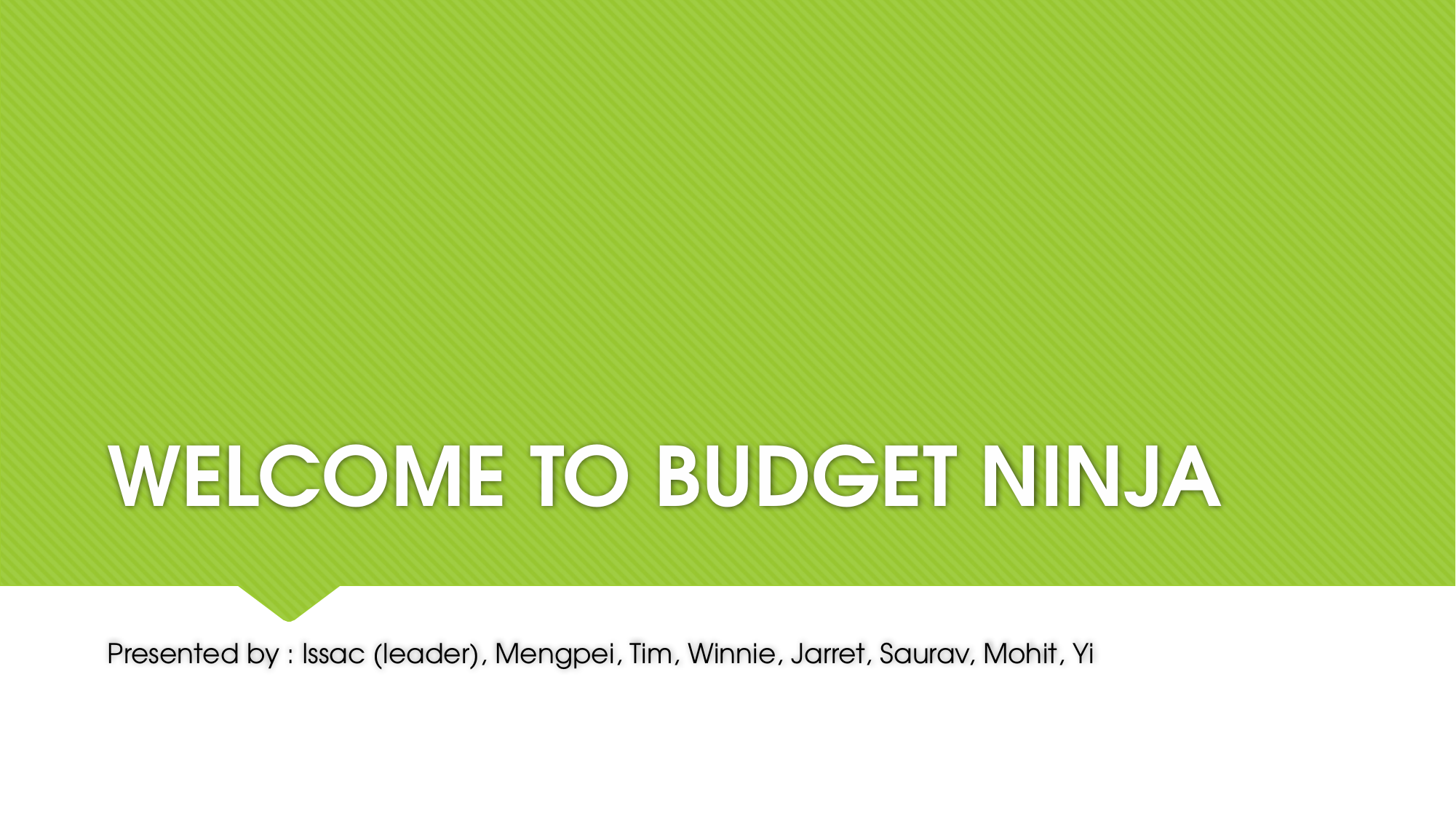

# WELCOME TO BUDGET NINJA
Presented by : Issac (leader), Mengpei, Tim, Winnie, Jarret, Saurav, Mohit, Yi